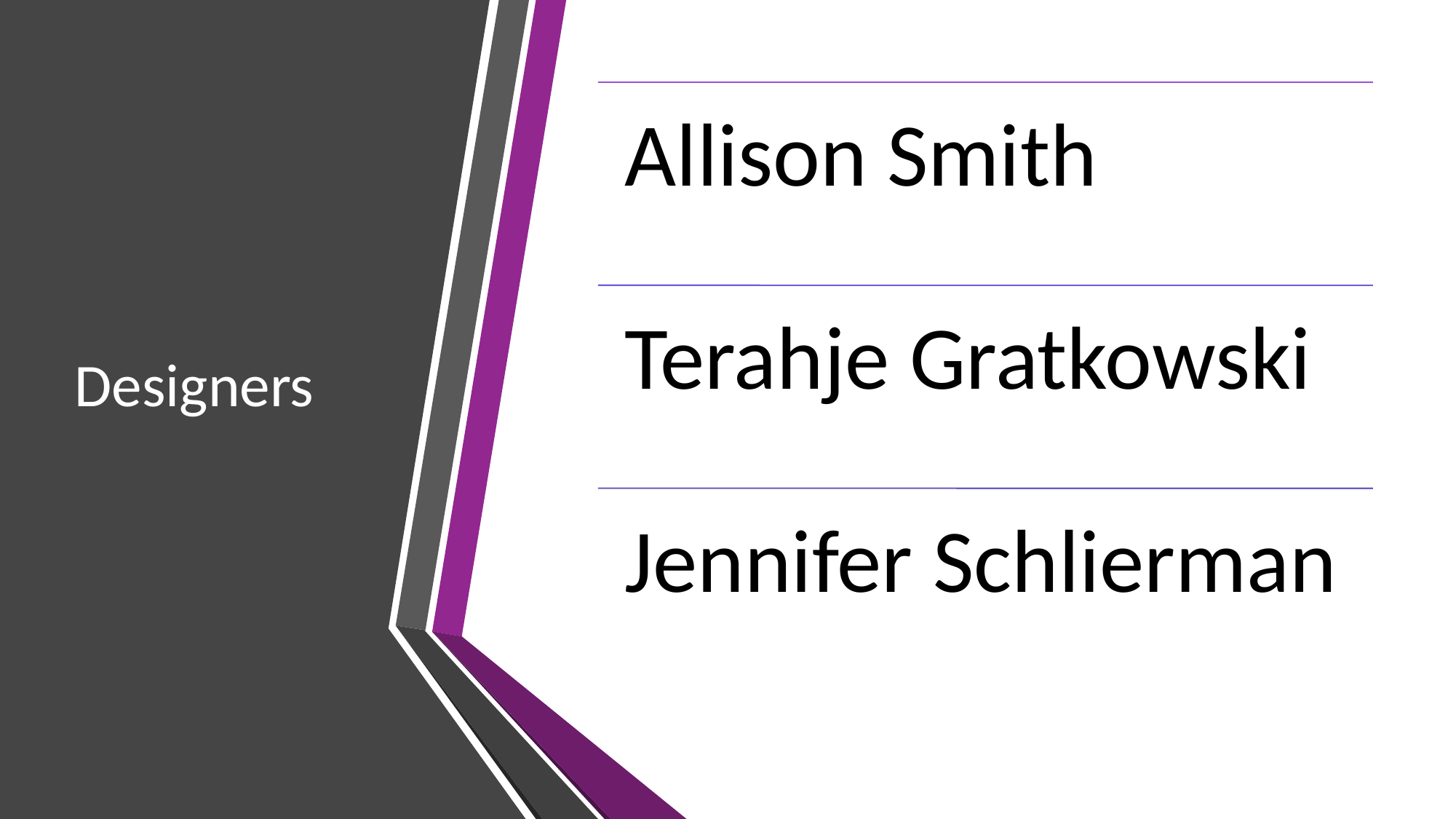

# Designers
Allison Smith
Terahje Gratkowski
Jennifer Schlierman